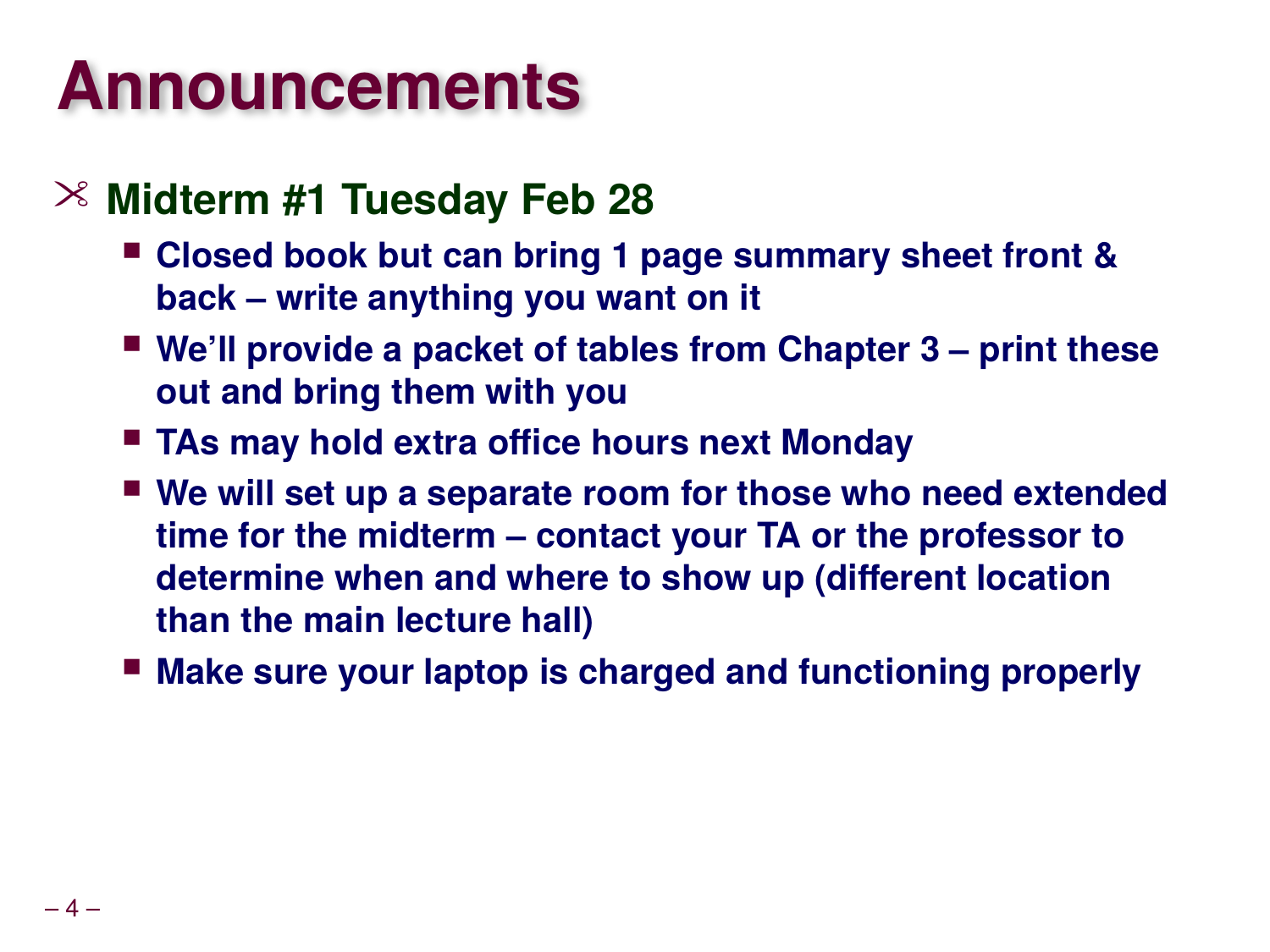

# Announcements
Midterm #1 Tuesday Feb 28
Closed book but can bring 1 page summary sheet front & back – write anything you want on it
We’ll provide a packet of tables from Chapter 3 – print these out and bring them with you
TAs may hold extra office hours next Monday
We will set up a separate room for those who need extended time for the midterm – contact your TA or the professor to determine when and where to show up (different location than the main lecture hall)
Make sure your laptop is charged and functioning properly